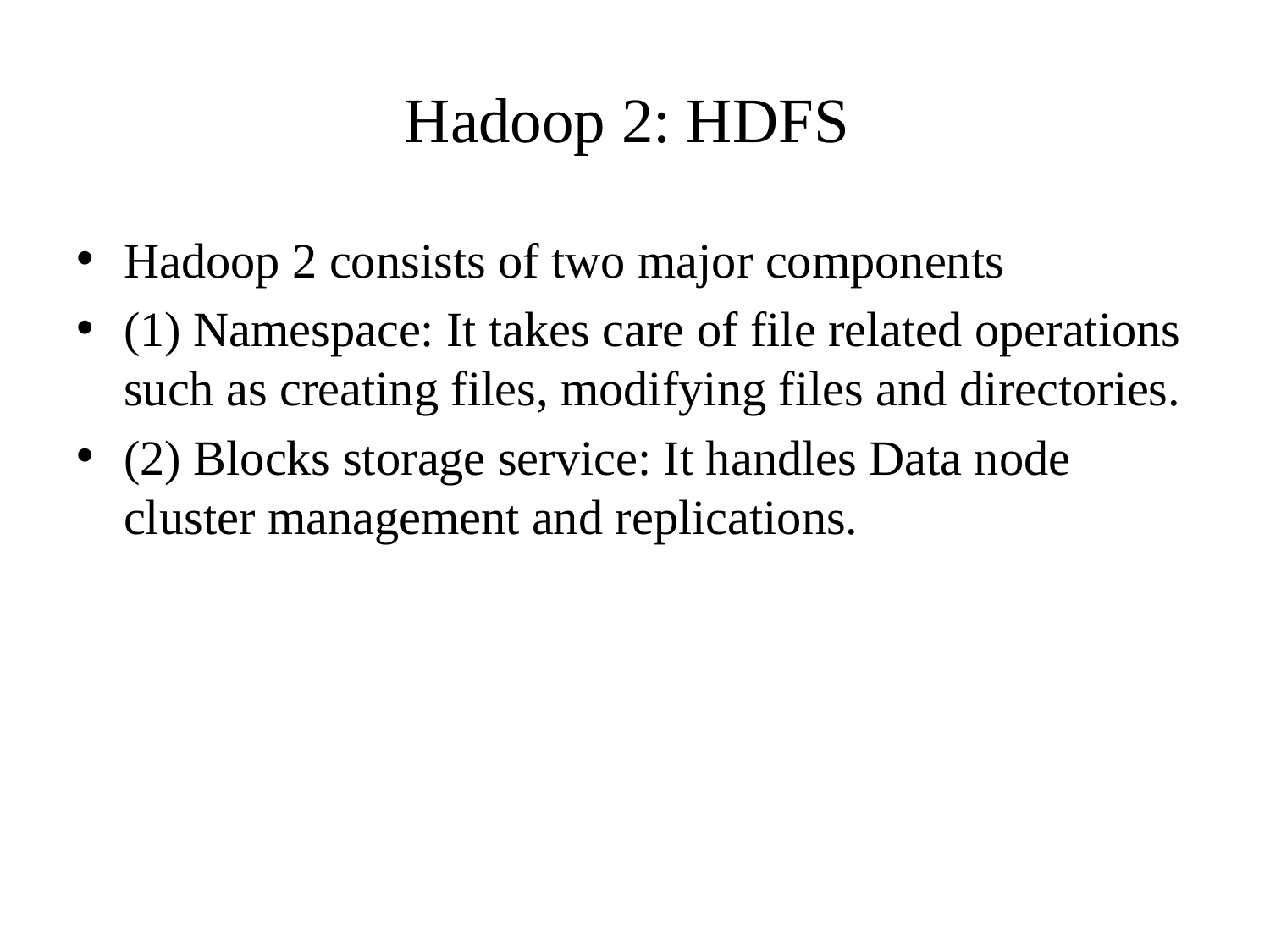

# Hadoop 2: HDFS
Hadoop 2 consists of two major components
(1) Namespace: It takes care of file related operations such as creating files, modifying files and directories.
(2) Blocks storage service: It handles Data node cluster management and replications.